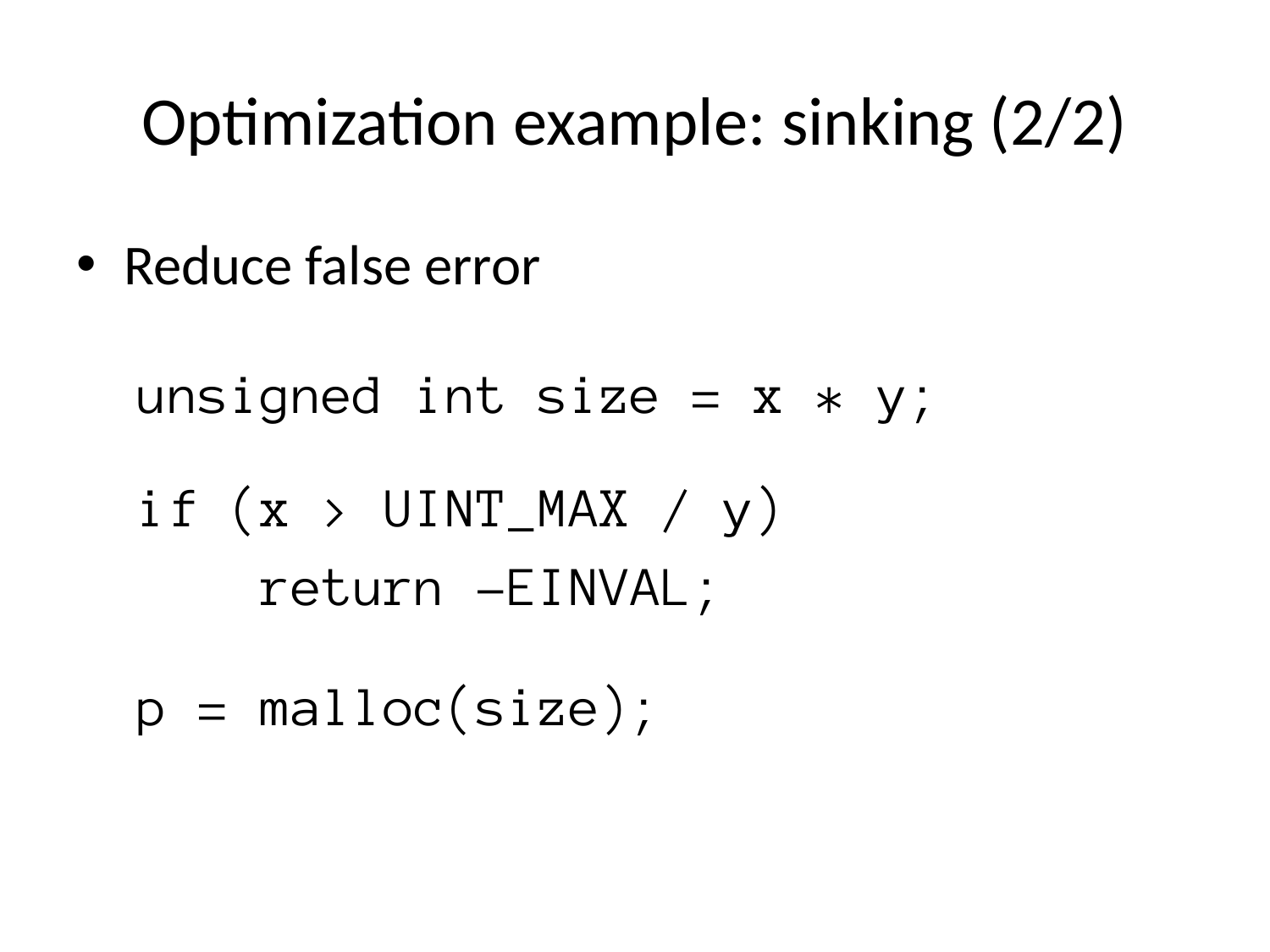

# Optimization example: sinking (2/2)
Reduce false error
unsigned int size = x * y;
if (x > UINT_MAX / y)
    return -EINVAL;
p = malloc(size);